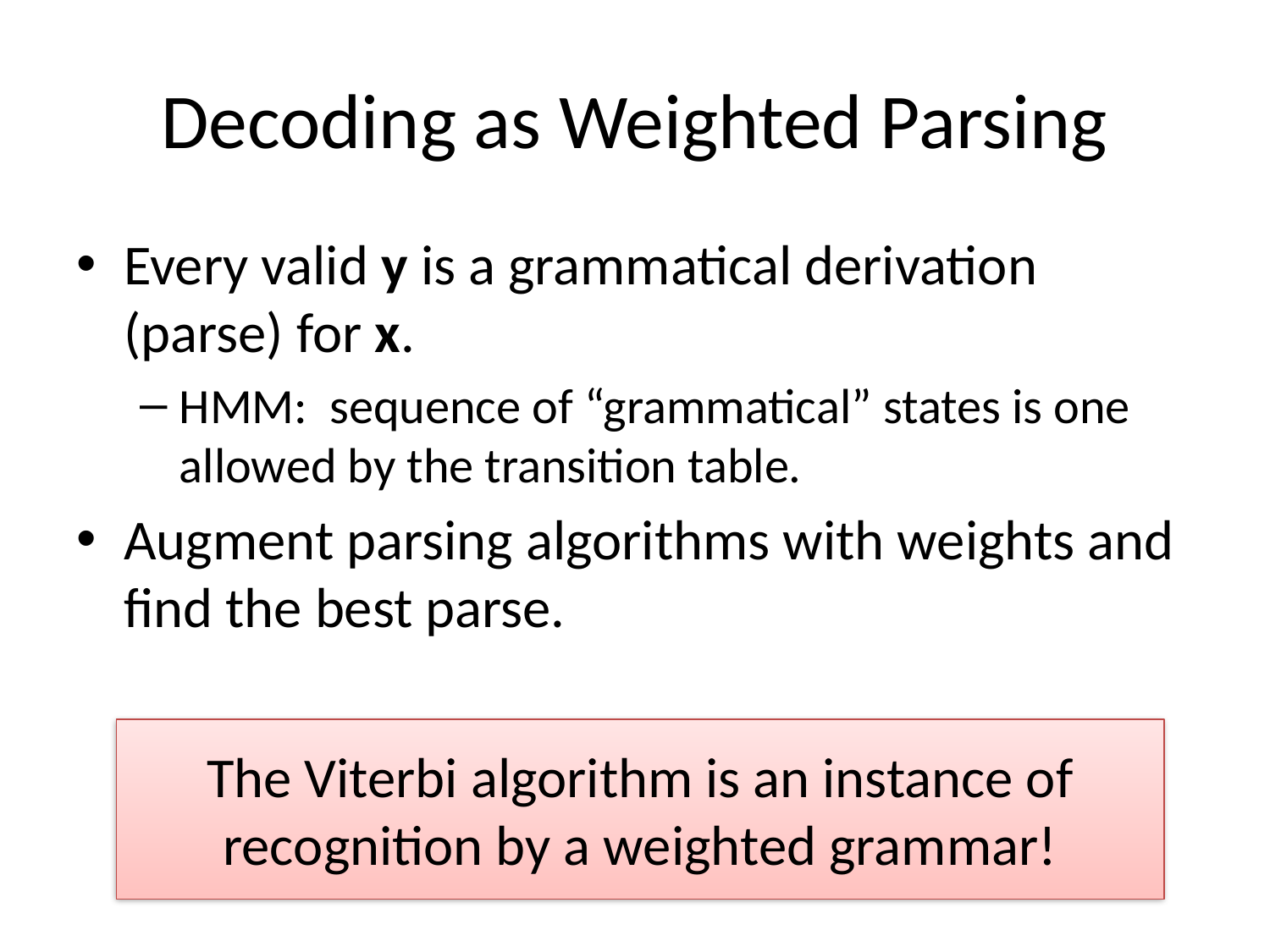

# Decoding as Weighted Parsing
Every valid y is a grammatical derivation (parse) for x.
HMM:  sequence of “grammatical” states is one allowed by the transition table.
Augment parsing algorithms with weights and find the best parse.
The Viterbi algorithm is an instance of recognition by a weighted grammar!